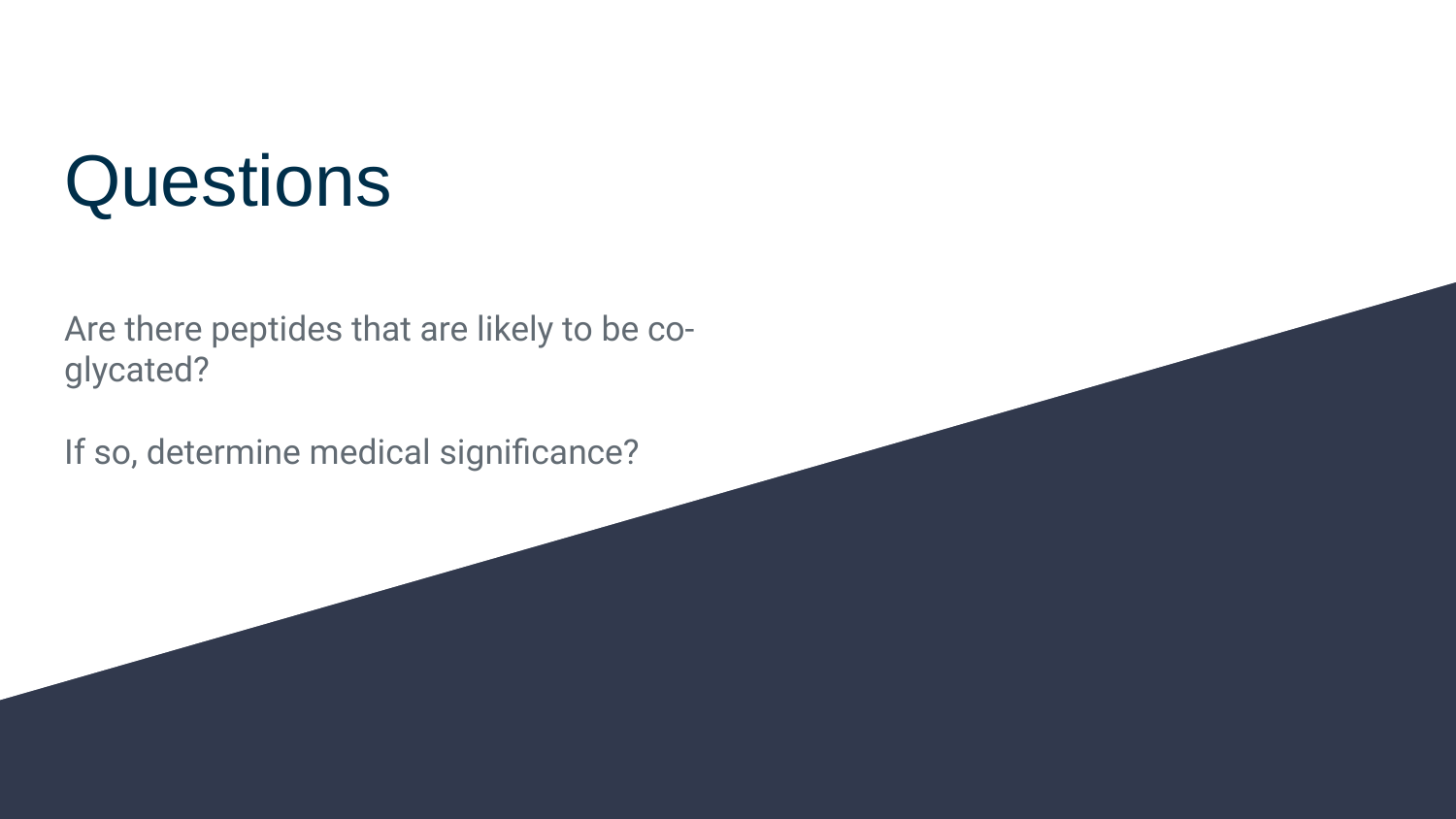

# Questions
Are there peptides that are likely to be co-glycated?

If so, determine medical significance?